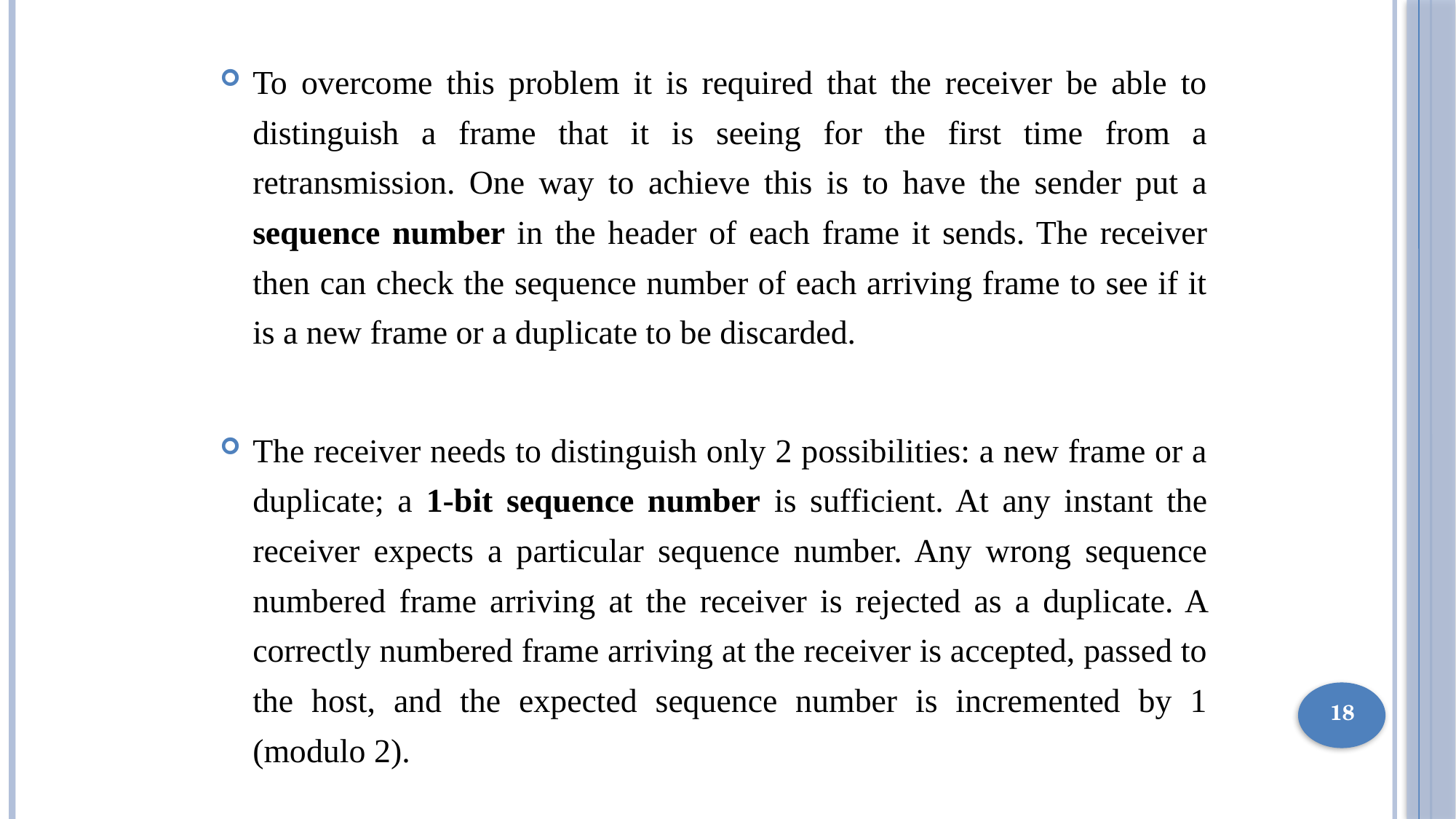

To overcome this problem it is required that the receiver be able to distinguish a frame that it is seeing for the first time from a retransmission. One way to achieve this is to have the sender put a sequence number in the header of each frame it sends. The receiver then can check the sequence number of each arriving frame to see if it is a new frame or a duplicate to be discarded.

The receiver needs to distinguish only 2 possibilities: a new frame or a duplicate; a 1-bit sequence number is sufficient. At any instant the receiver expects a particular sequence number. Any wrong sequence numbered frame arriving at the receiver is rejected as a duplicate. A correctly numbered frame arriving at the receiver is accepted, passed to the host, and the expected sequence number is incremented by 1 (modulo 2).

18